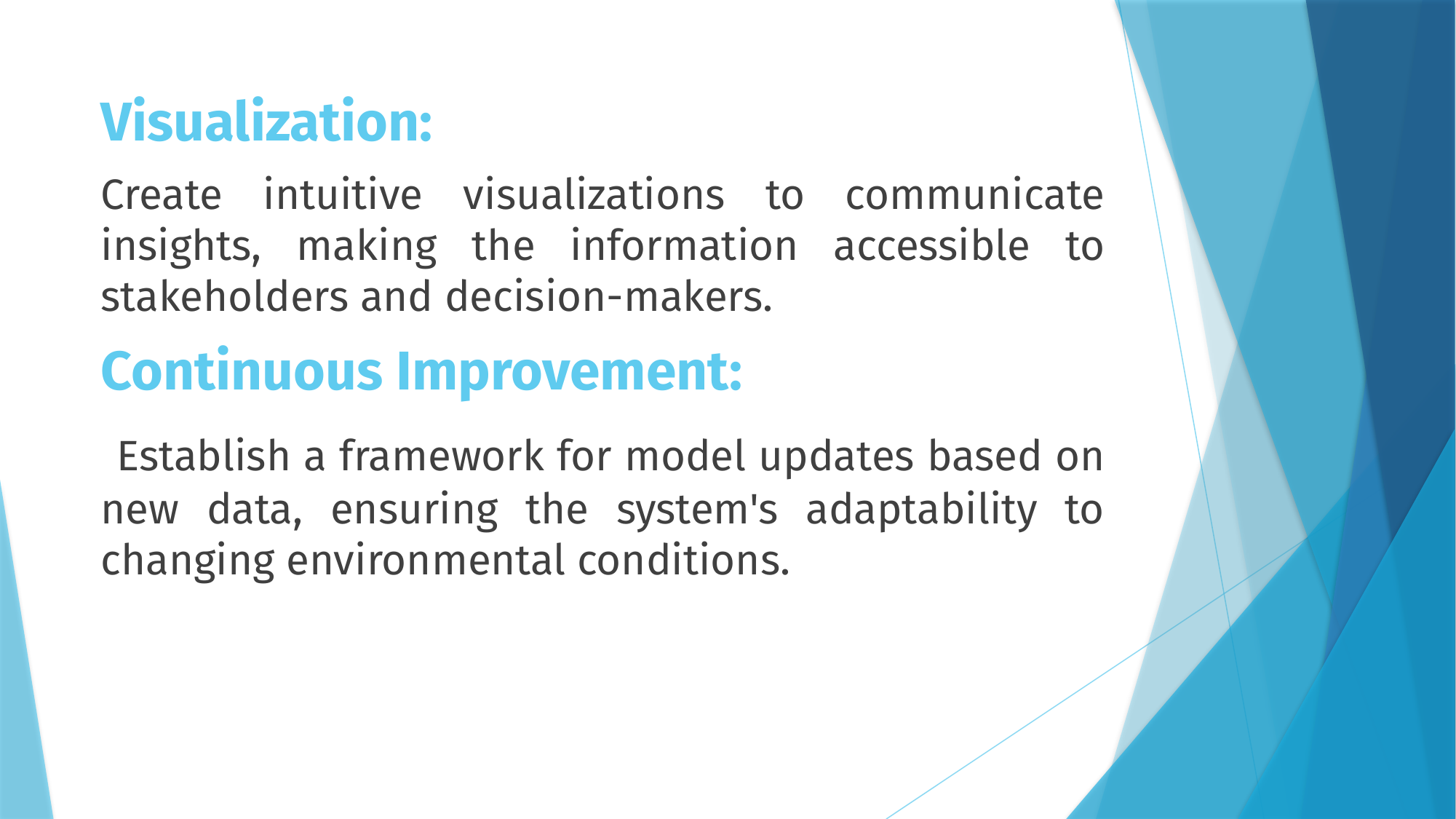

Visualization:
Create intuitive visualizations to communicate insights, making the information accessible to stakeholders and decision-makers.
Continuous Improvement:
 Establish a framework for model updates based on new data, ensuring the system's adaptability to changing environmental conditions.